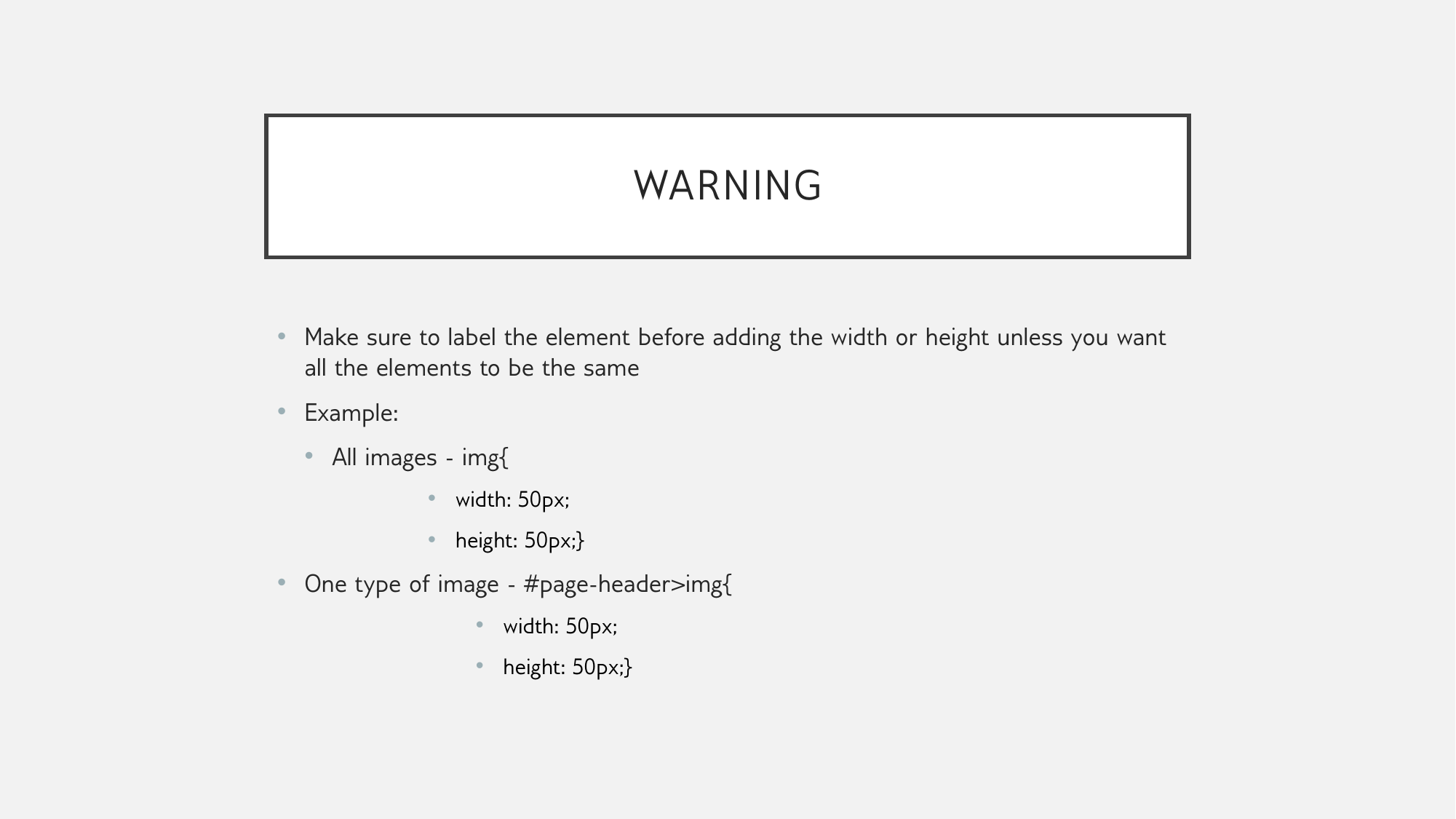

# Warning
Make sure to label the element before adding the width or height unless you want all the elements to be the same
Example:
All images - img{
width: 50px;
height: 50px;}
One type of image - #page-header>img{
width: 50px;
height: 50px;}